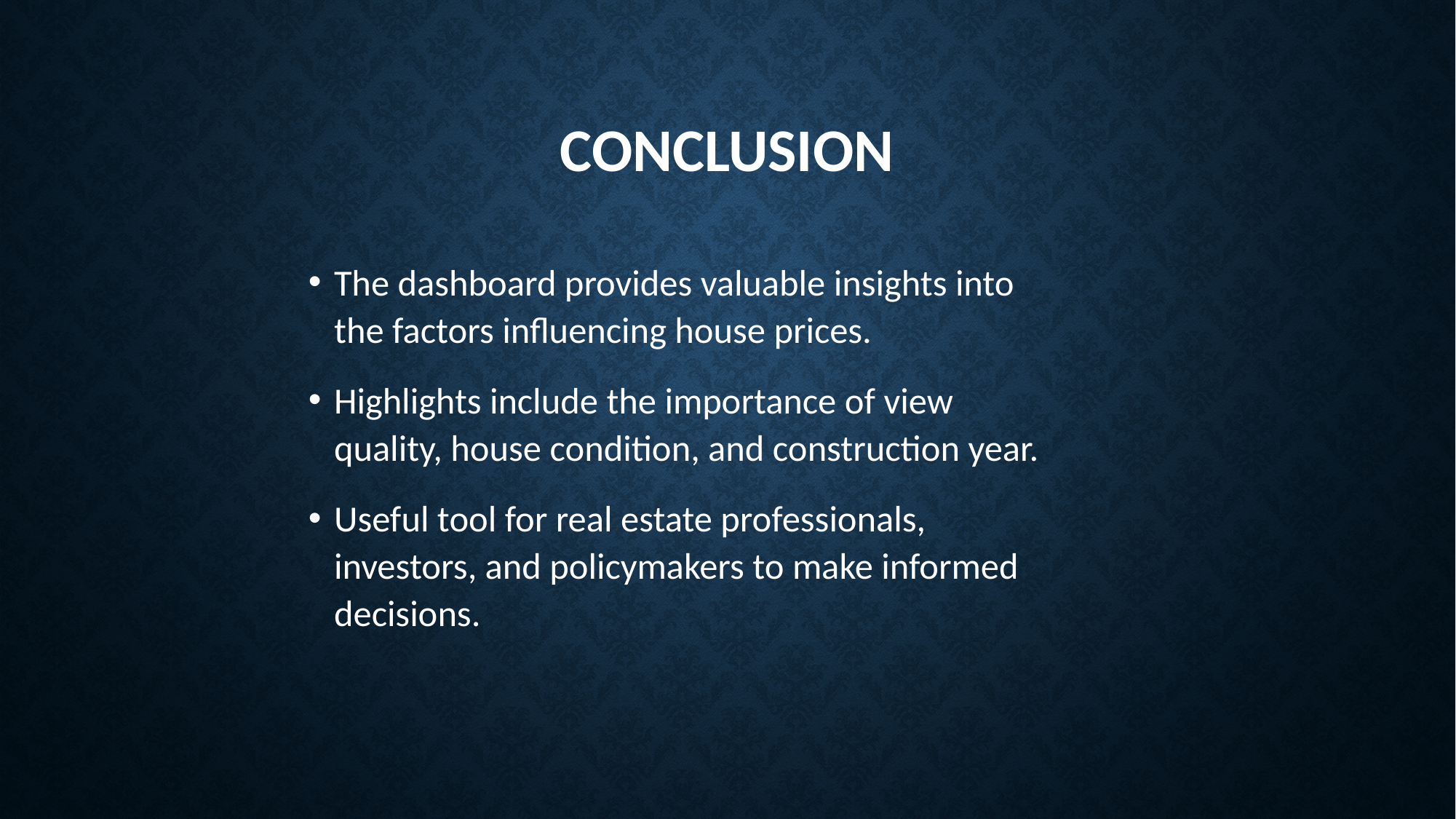

# Conclusion
The dashboard provides valuable insights into the factors influencing house prices.
Highlights include the importance of view quality, house condition, and construction year.
Useful tool for real estate professionals, investors, and policymakers to make informed decisions.